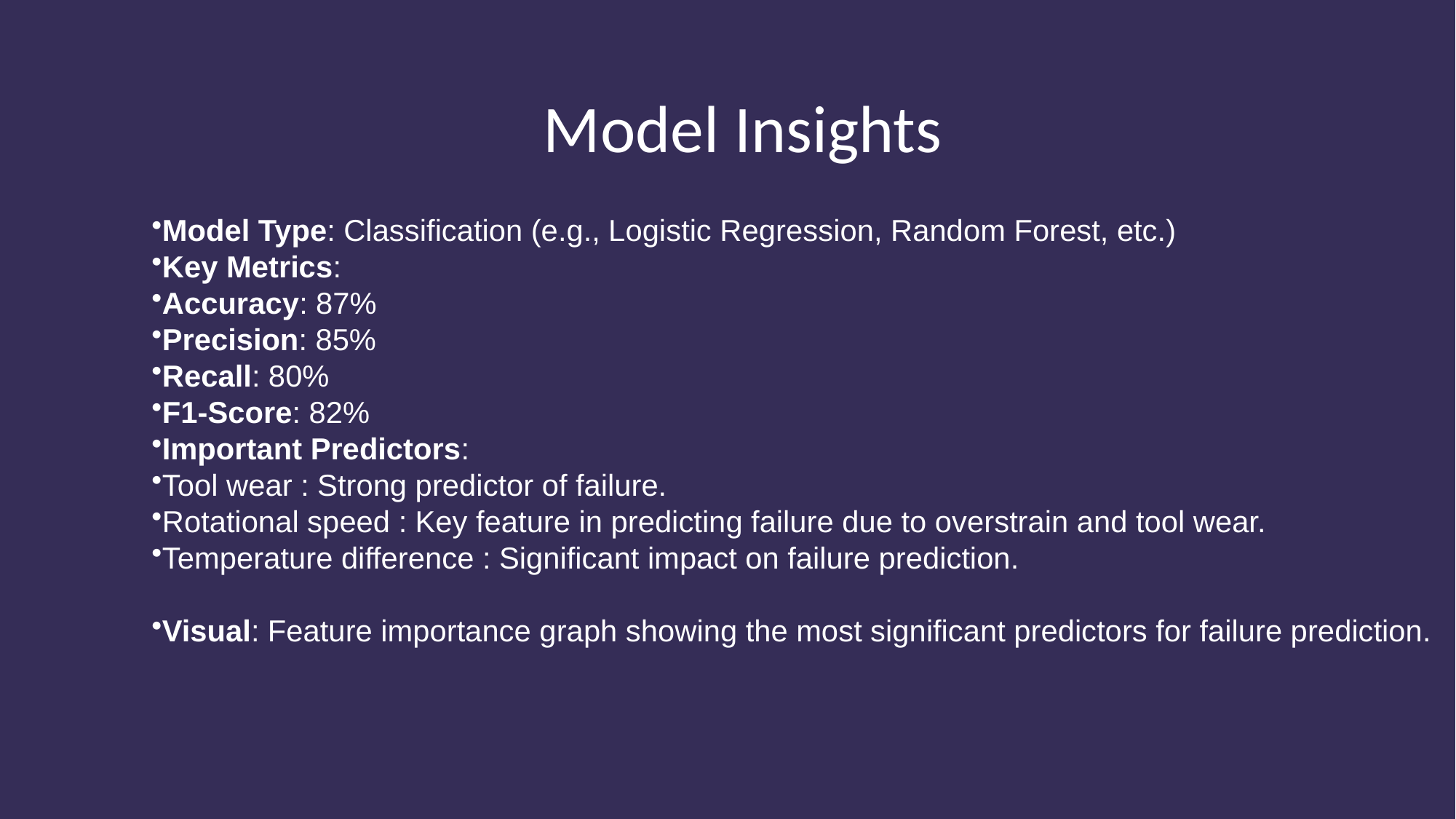

Model Insights
Model Type: Classification (e.g., Logistic Regression, Random Forest, etc.)
Key Metrics:
Accuracy: 87%
Precision: 85%
Recall: 80%
F1-Score: 82%
Important Predictors:
Tool wear : Strong predictor of failure.
Rotational speed : Key feature in predicting failure due to overstrain and tool wear.
Temperature difference : Significant impact on failure prediction.

Visual: Feature importance graph showing the most significant predictors for failure prediction.